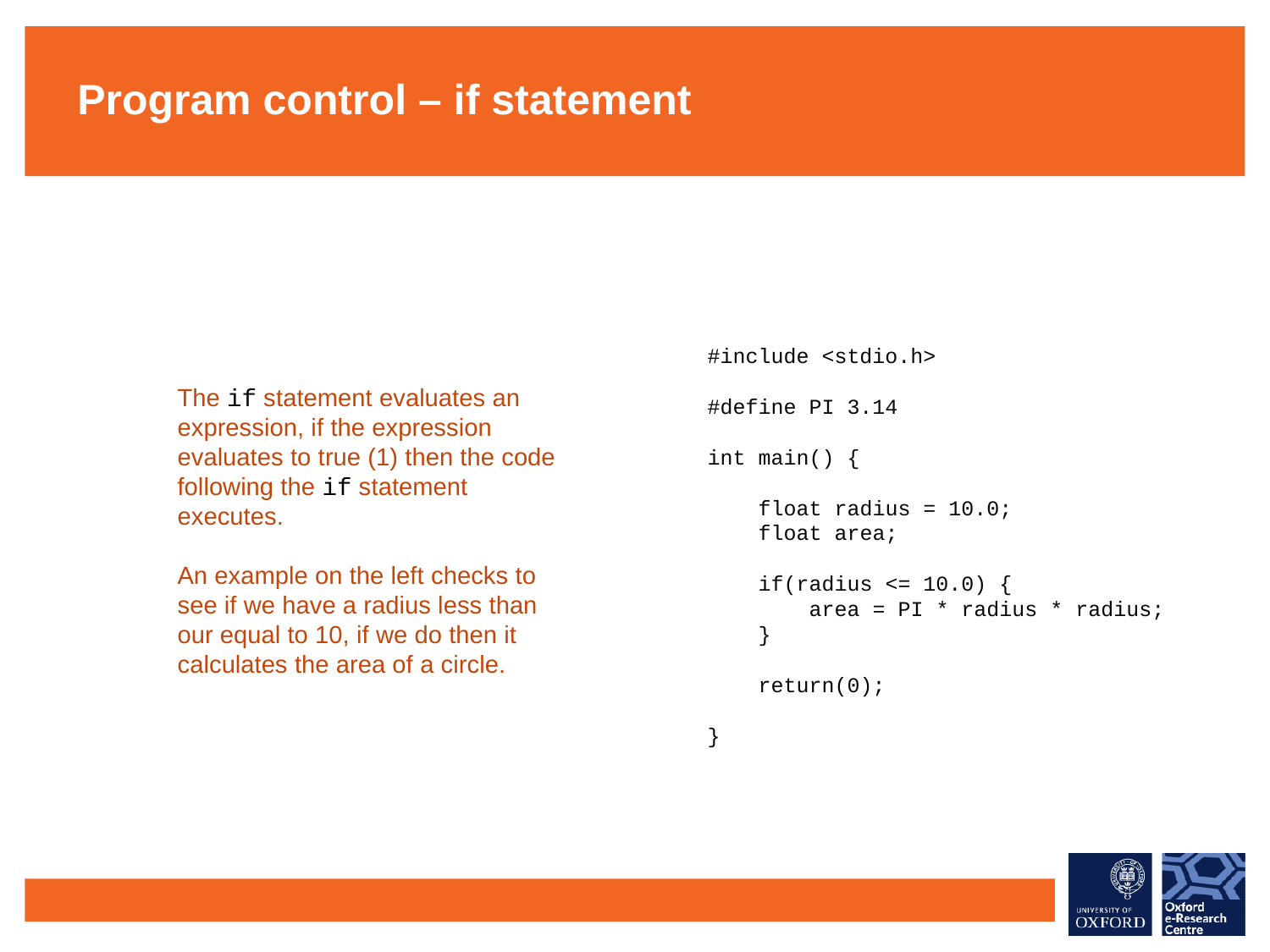

Program control – if statement
#include <stdio.h>

#define PI 3.14

int main() {

    float radius = 10.0;
    float area;

    if(radius <= 10.0) {
        area = PI * radius * radius;
    }

    return(0);

}
The if statement evaluates an expression, if the expression evaluates to true (1) then the code following the if statement executes.

An example on the left checks to see if we have a radius less than our equal to 10, if we do then it calculates the area of a circle.